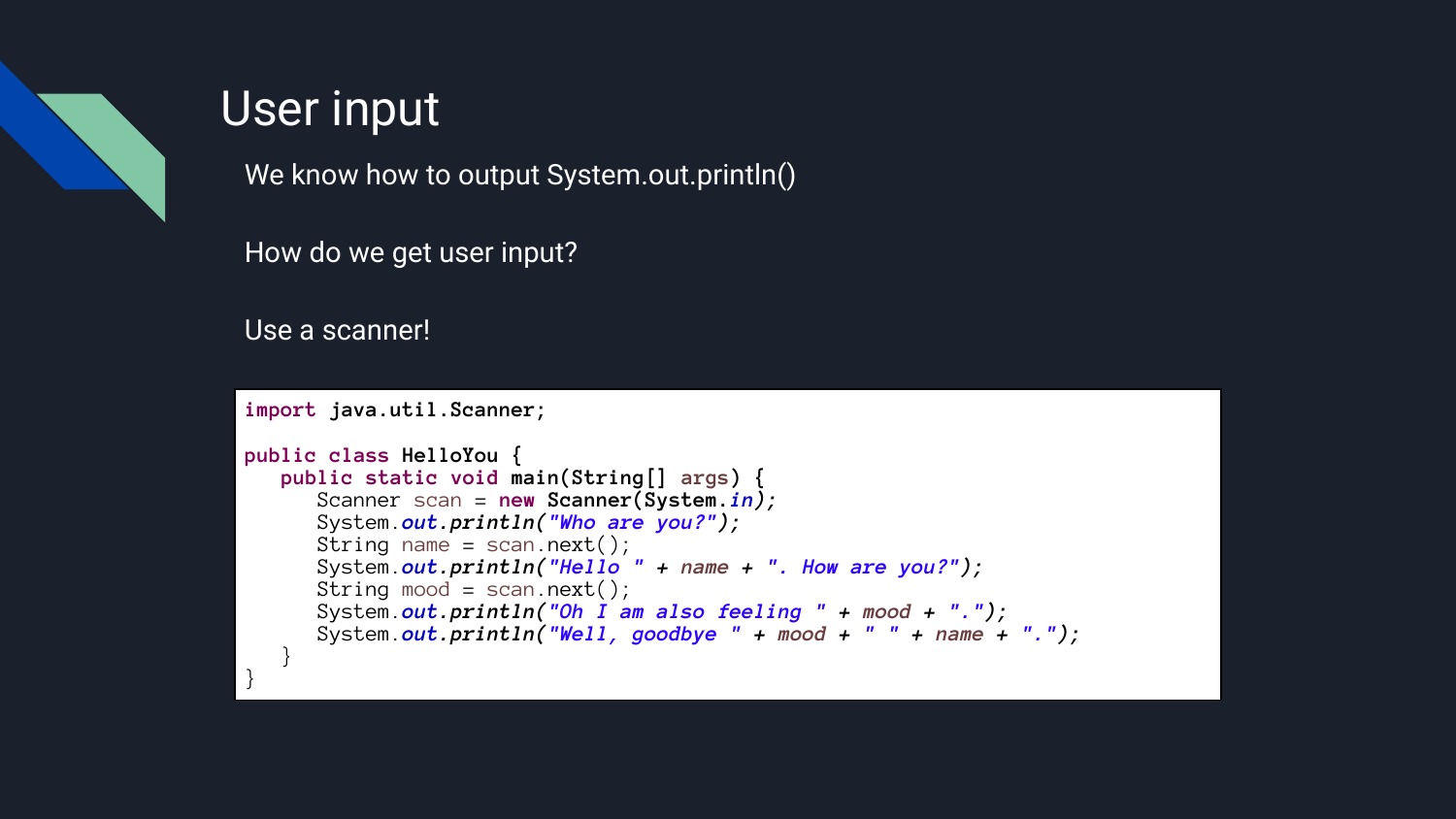

# User input
We know how to output System.out.println()

How do we get user input?

Use a scanner!
| import java.util.Scanner; public class HelloYou { public static void main(String[] args) { Scanner scan = new Scanner(System.in); System.out.println("Who are you?"); String name = scan.next(); System.out.println("Hello " + name + ". How are you?"); String mood = scan.next(); System.out.println("Oh I am also feeling " + mood + "."); System.out.println("Well, goodbye " + mood + " " + name + "."); } } |
| --- |